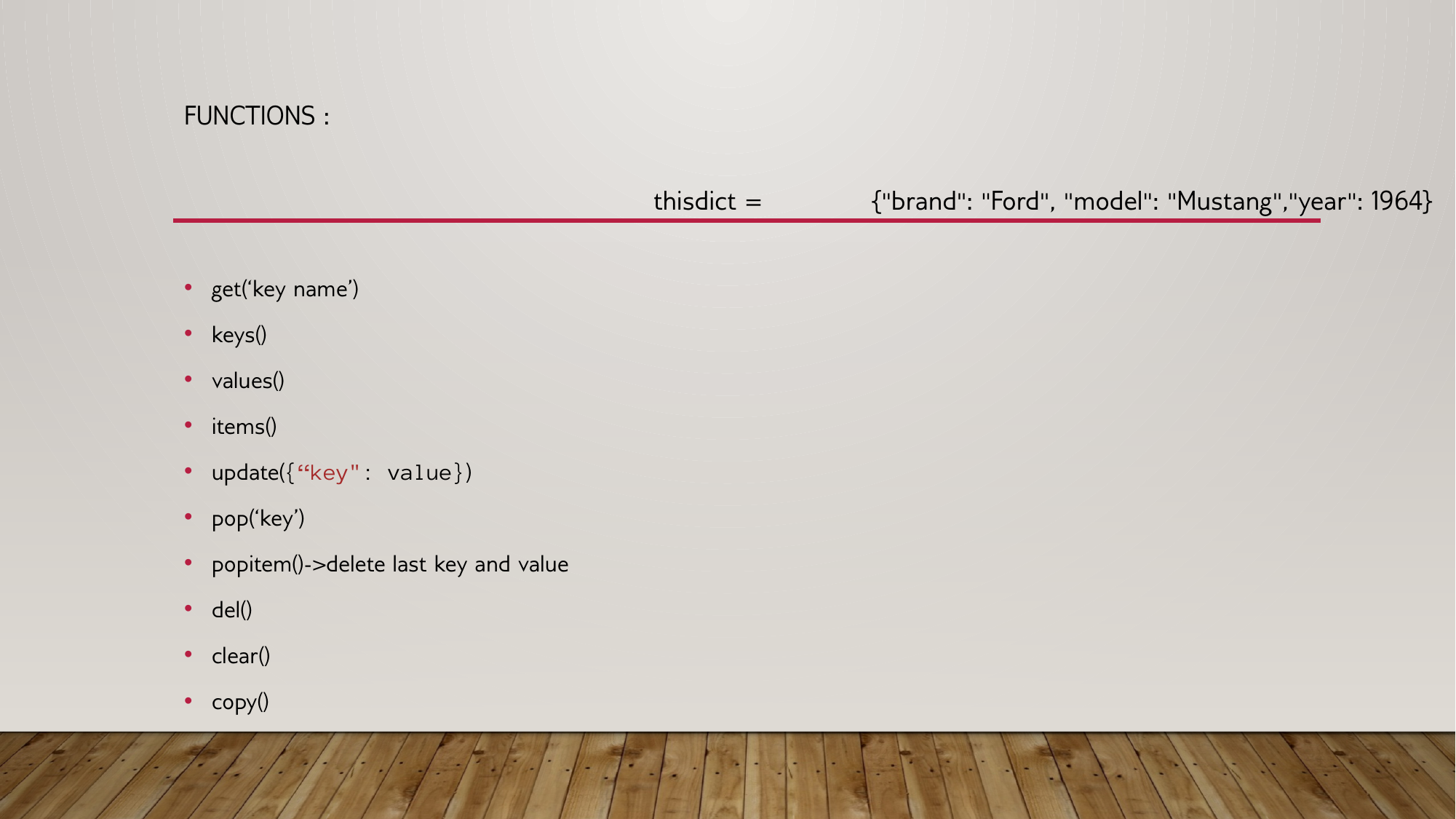

# Functions :
thisdict =	{"brand": "Ford", "model": "Mustang","year": 1964}

get(‘key name’)
keys()
values()
items()
update({“key": value})
pop(‘key’)
popitem()->delete last key and value
del()
clear()
copy()